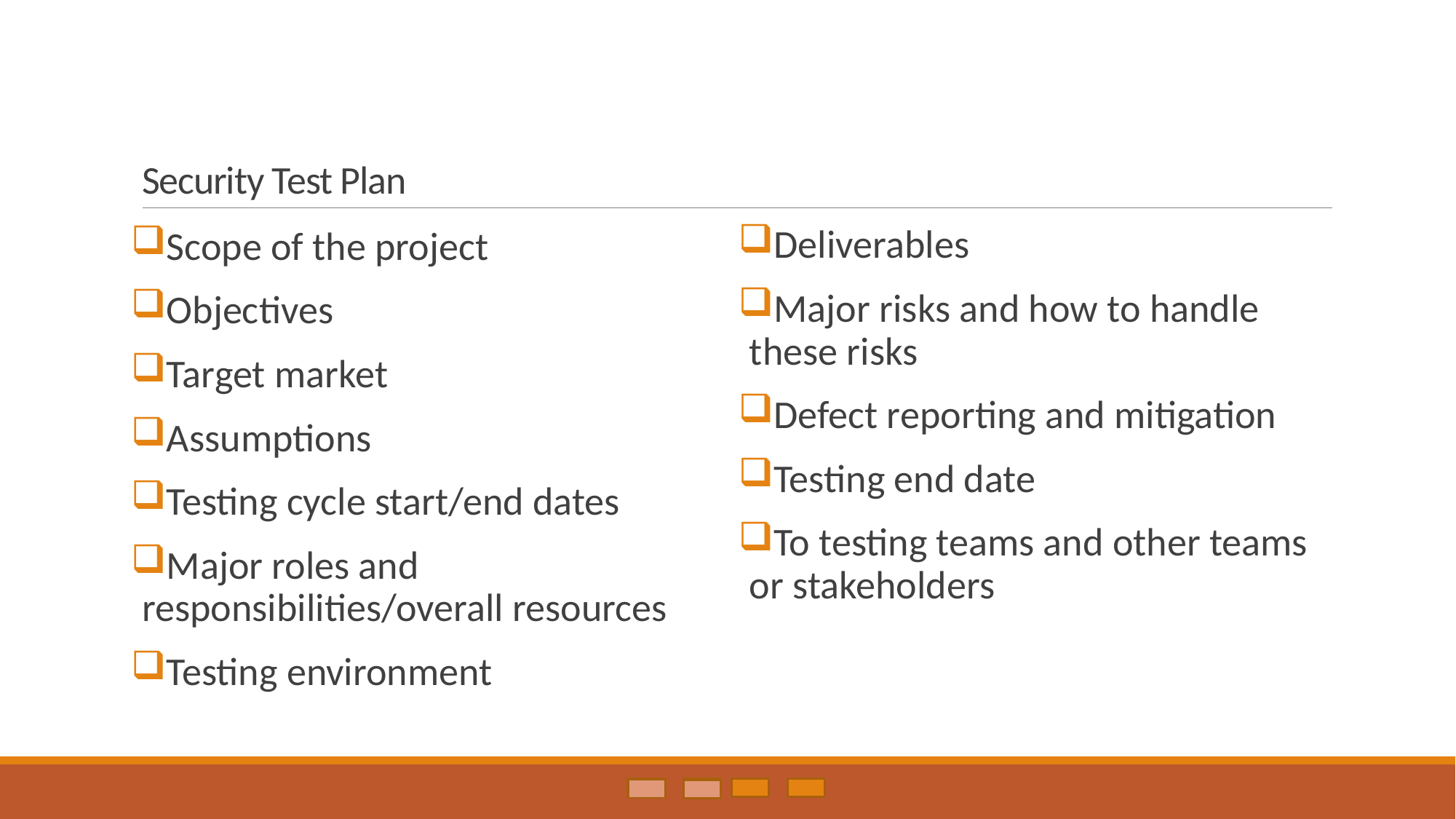

# Security Test Plan
Deliverables
Major risks and how to handle these risks
Defect reporting and mitigation
Testing end date
To testing teams and other teams or stakeholders

Scope of the project
Objectives
Target market
Assumptions
Testing cycle start/end dates
Major roles and responsibilities/overall resources
Testing environment